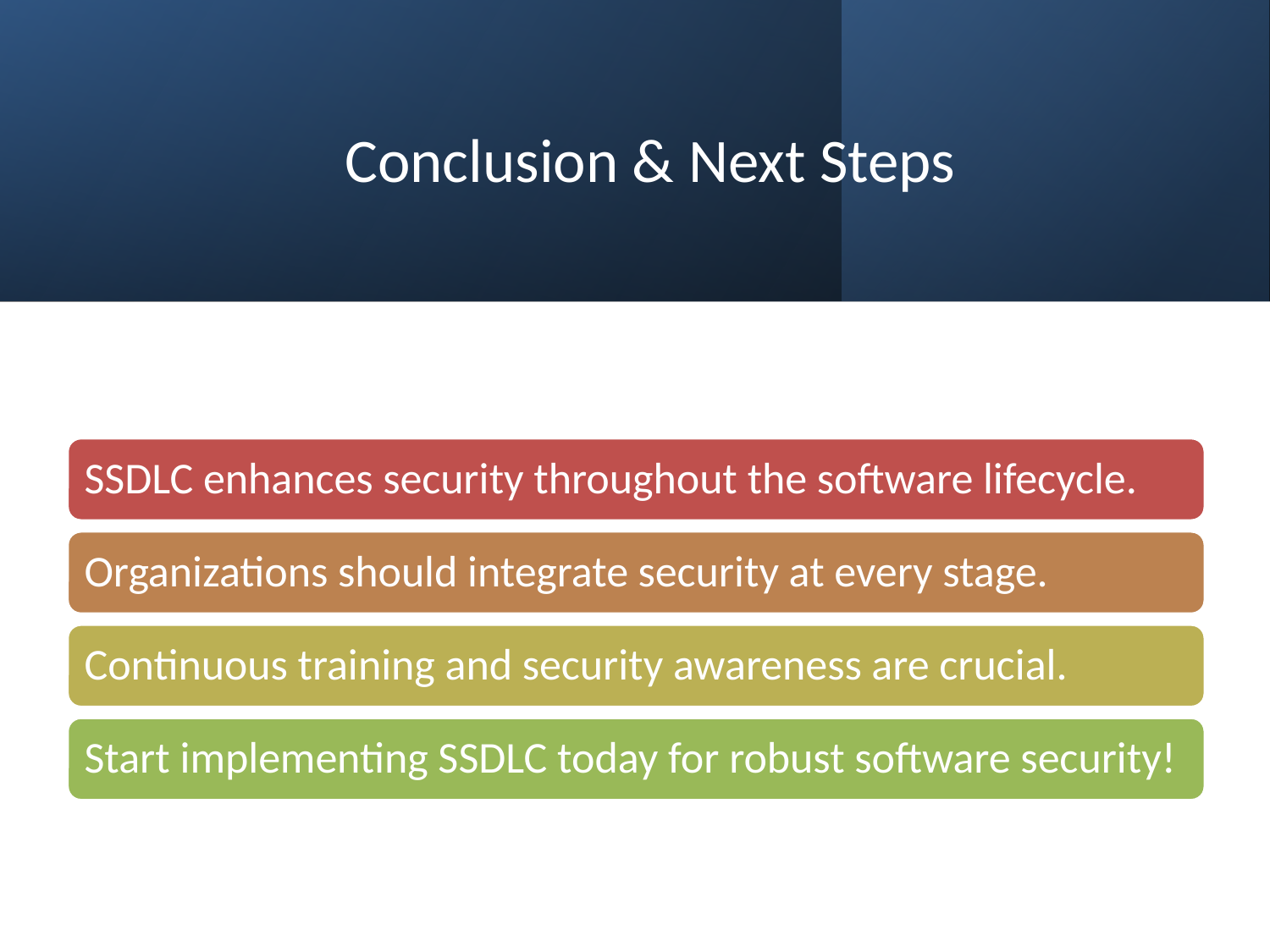

# Conclusion & Next Steps

SSDLC enhances security throughout the software lifecycle.

Organizations should integrate security at every stage.

Continuous training and security awareness are crucial.

Start implementing SSDLC today for robust software security!